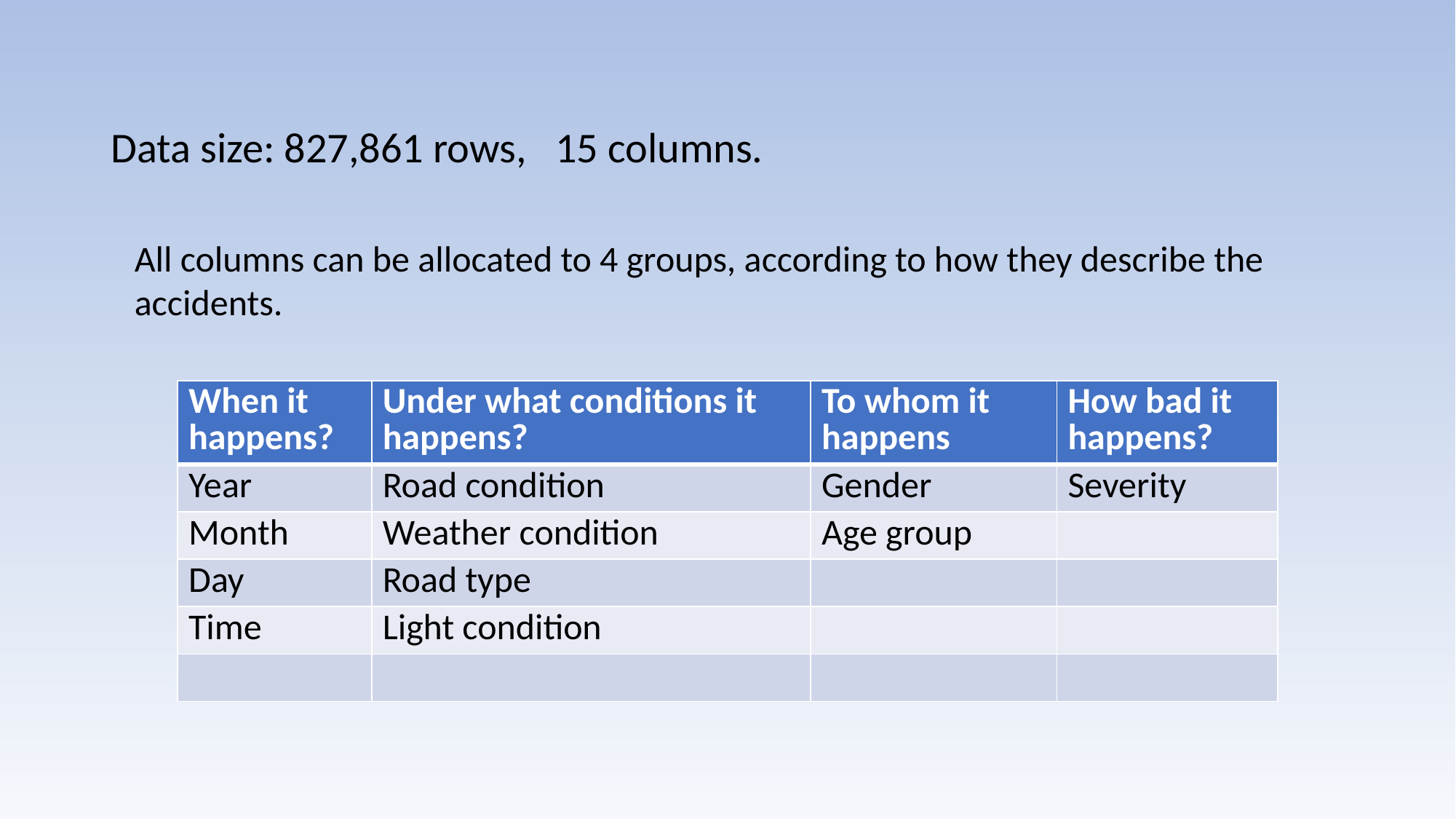

Data size: 827,861 rows,   15 columns.
All columns can be allocated to 4 groups, according to how they describe the accidents.
| When it happens? | Under what conditions it happens? | To whom it happens | How bad it happens? |
| --- | --- | --- | --- |
| Year | Road condition | Gender | Severity |
| Month | Weather condition | Age group |  |
| Day | Road type |  |  |
| Time | Light condition |  |  |
|  |  |  |  |